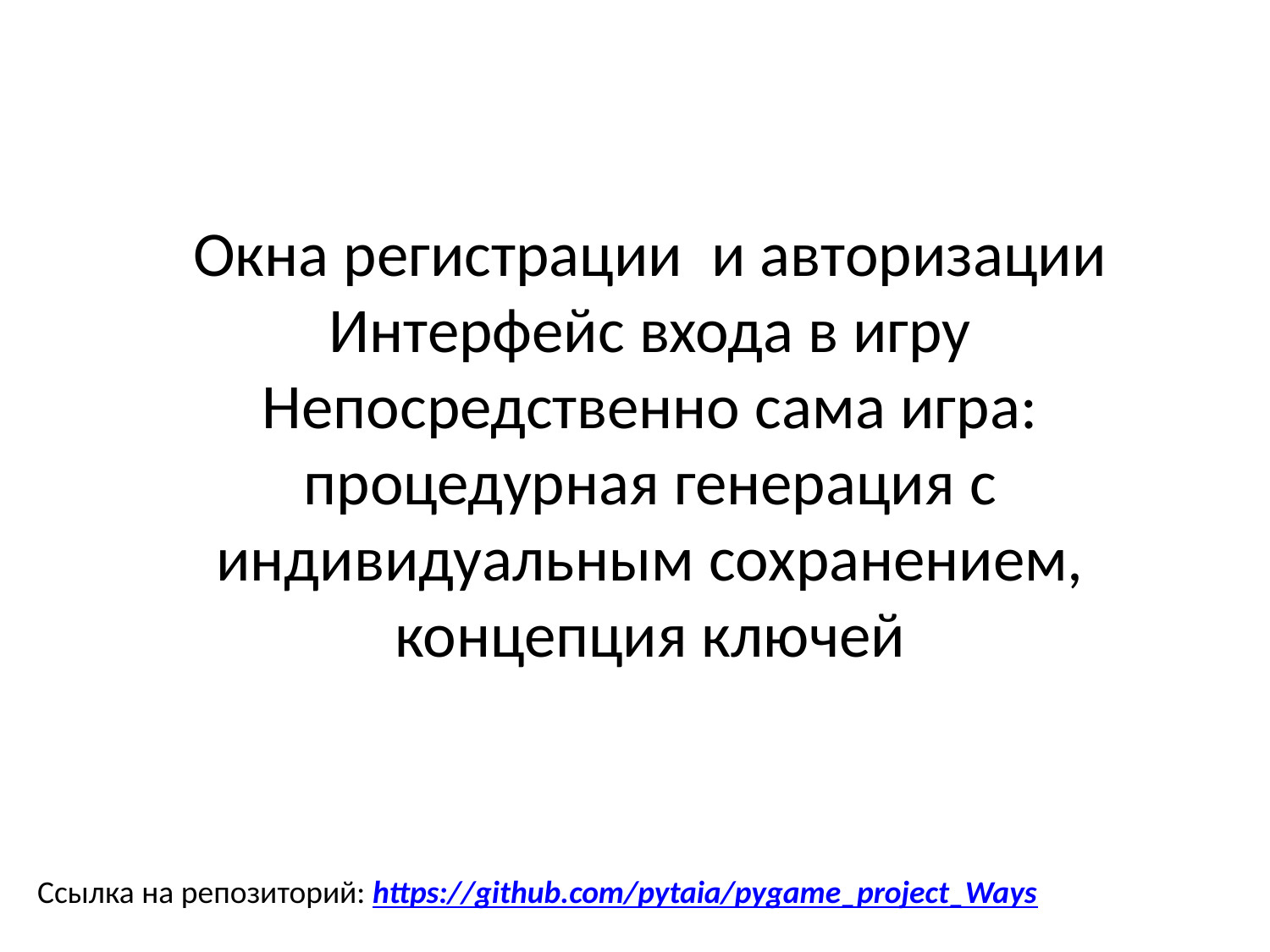

Окна регистрации  и авторизации
Интерфейс входа в игру
Непосредственно сама игра: процедурная генерация с индивидуальным сохранением, концепция ключей
Ссылка на репозиторий: https://github.com/pytaia/pygame_project_Ways